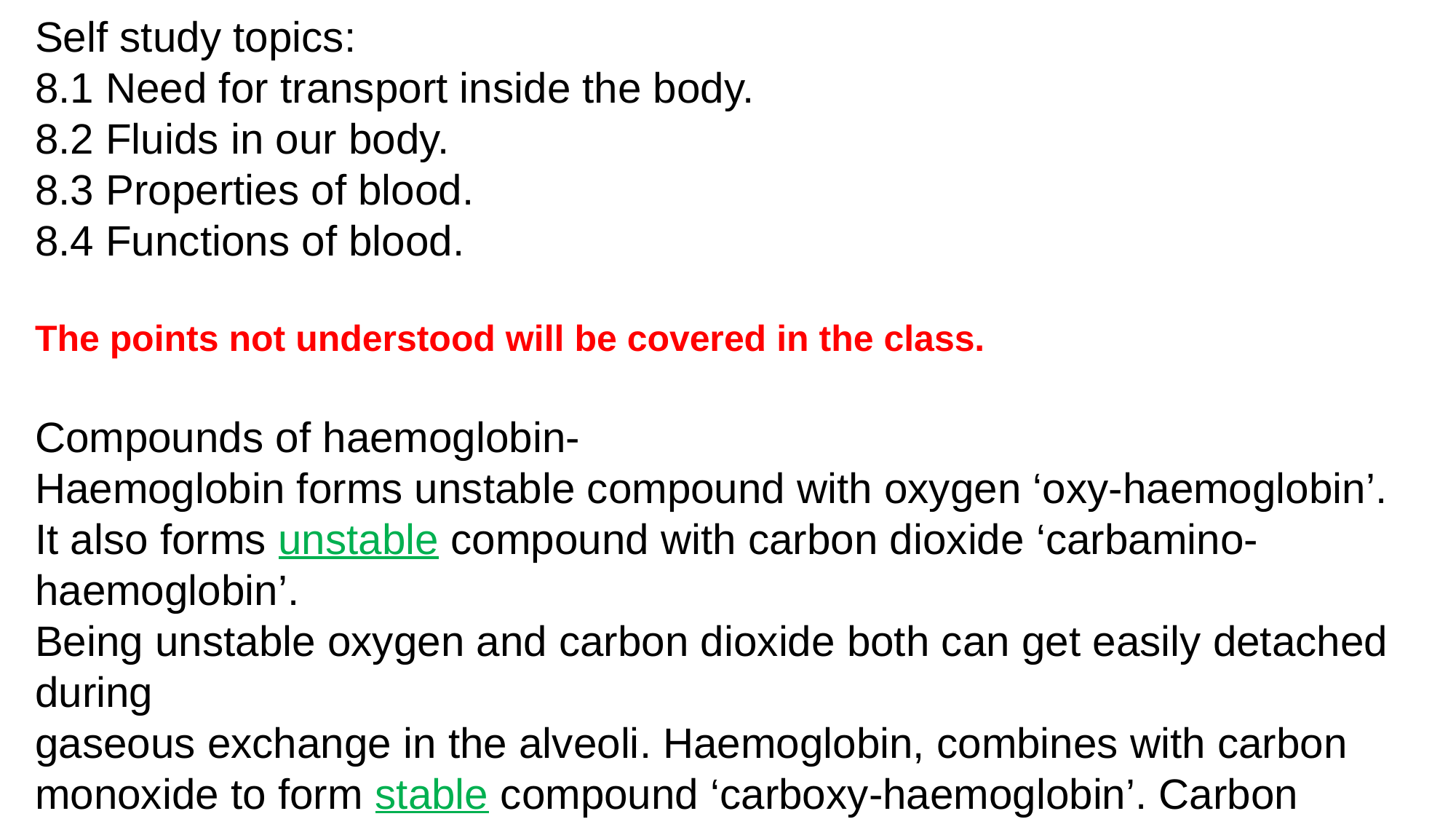

Self study topics:
8.1 Need for transport inside the body.
8.2 Fluids in our body.
8.3 Properties of blood.
8.4 Functions of blood.

The points not understood will be covered in the class.

Compounds of haemoglobin-
Haemoglobin forms unstable compound with oxygen ‘oxy-haemoglobin’.
It also forms unstable compound with carbon dioxide ‘carbamino-haemoglobin’.
Being unstable oxygen and carbon dioxide both can get easily detached during
gaseous exchange in the alveoli. Haemoglobin, combines with carbon  monoxide to form stable compound ‘carboxy-haemoglobin’. Carbon monoxide remains
attached to haemoglobin and reduces its capacity to carry oxygen. This is known as carbon monoxide poisoning which leads to death, sometimes.